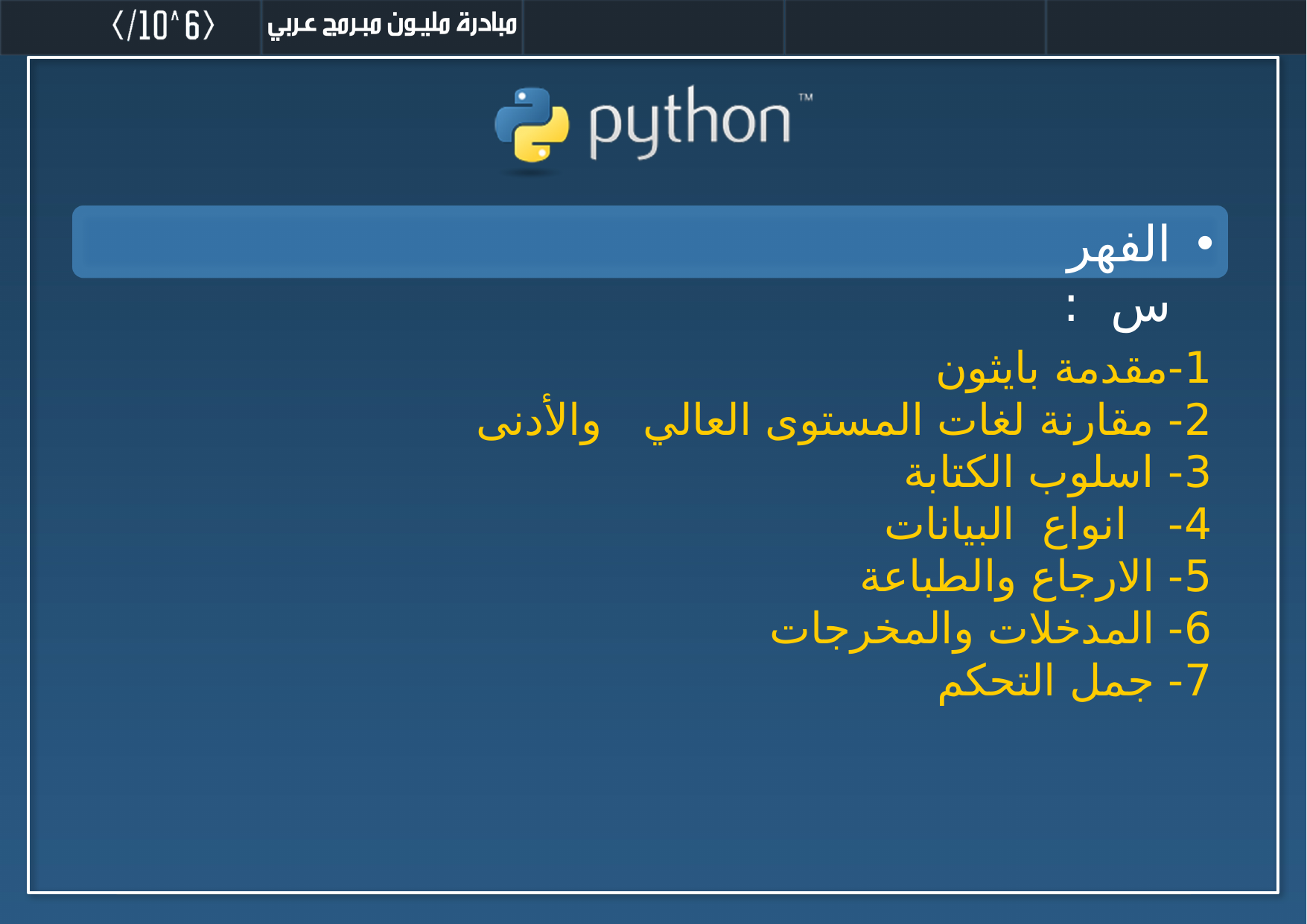

الفهرس  :
1-مقدمة بايثون
2- مقارنة لغات المستوى العالي   والأدنى
3- اسلوب الكتابة
4-   انواع  البيانات
5- الارجاع والطباعة
6- المدخلات والمخرجات
7- جمل التحكم